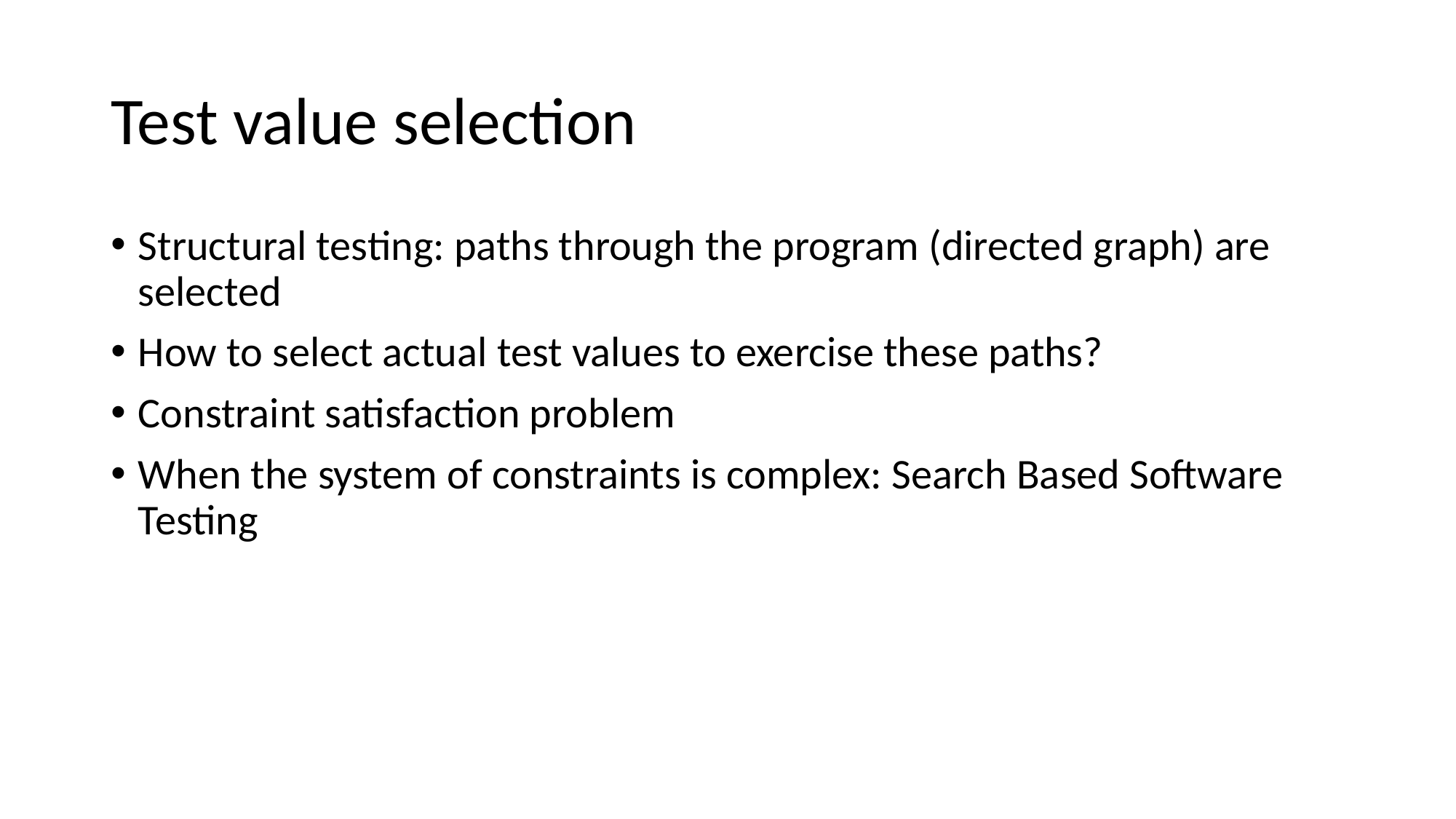

# Test value selection
Structural testing: paths through the program (directed graph) are selected
How to select actual test values to exercise these paths?
Constraint satisfaction problem
When the system of constraints is complex: Search Based Software Testing